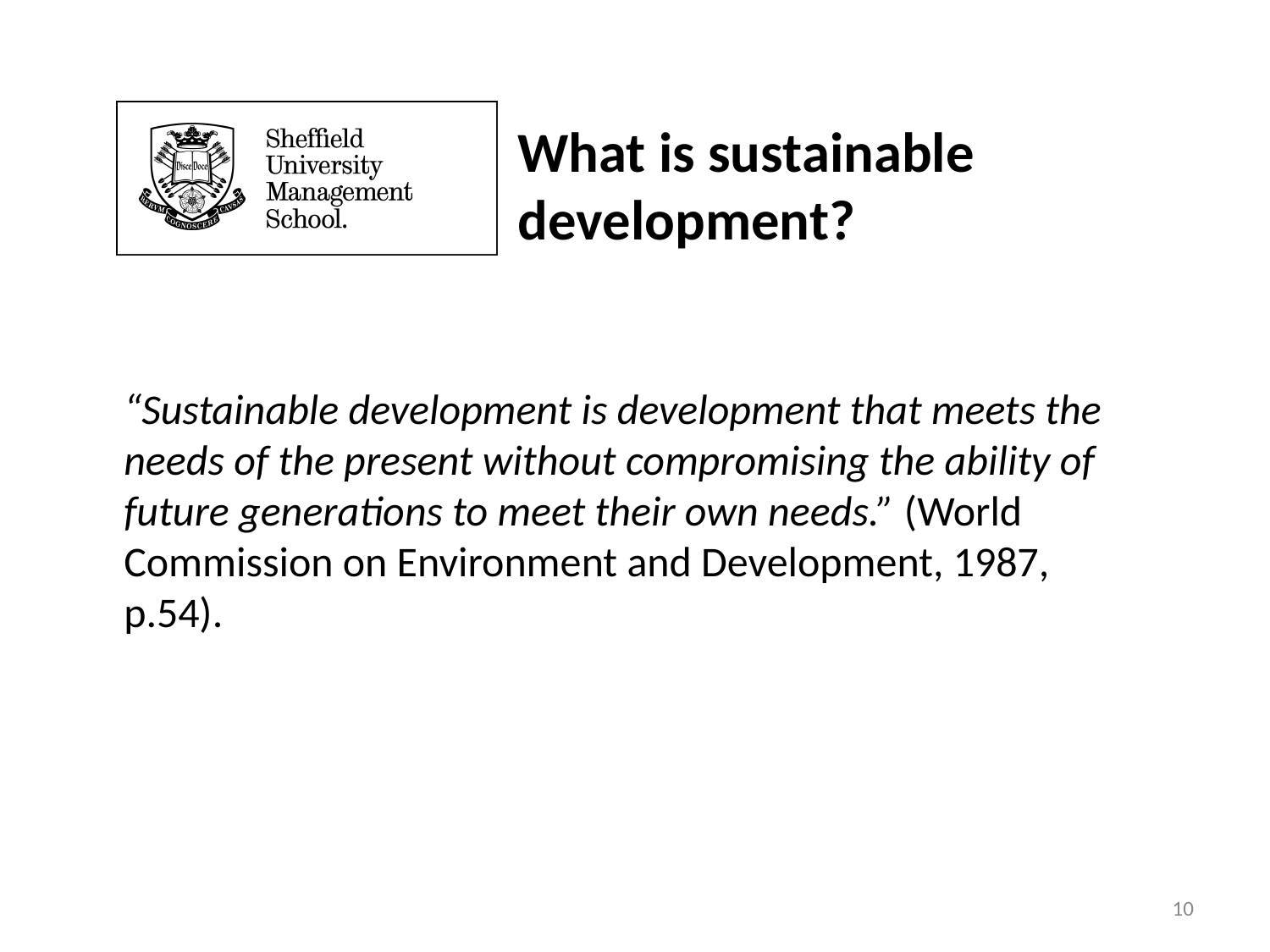

# What is sustainable development?
“Sustainable development is development that meets the needs of the present without compromising the ability of future generations to meet their own needs.” (World Commission on Environment and Development, 1987, p.54).

10